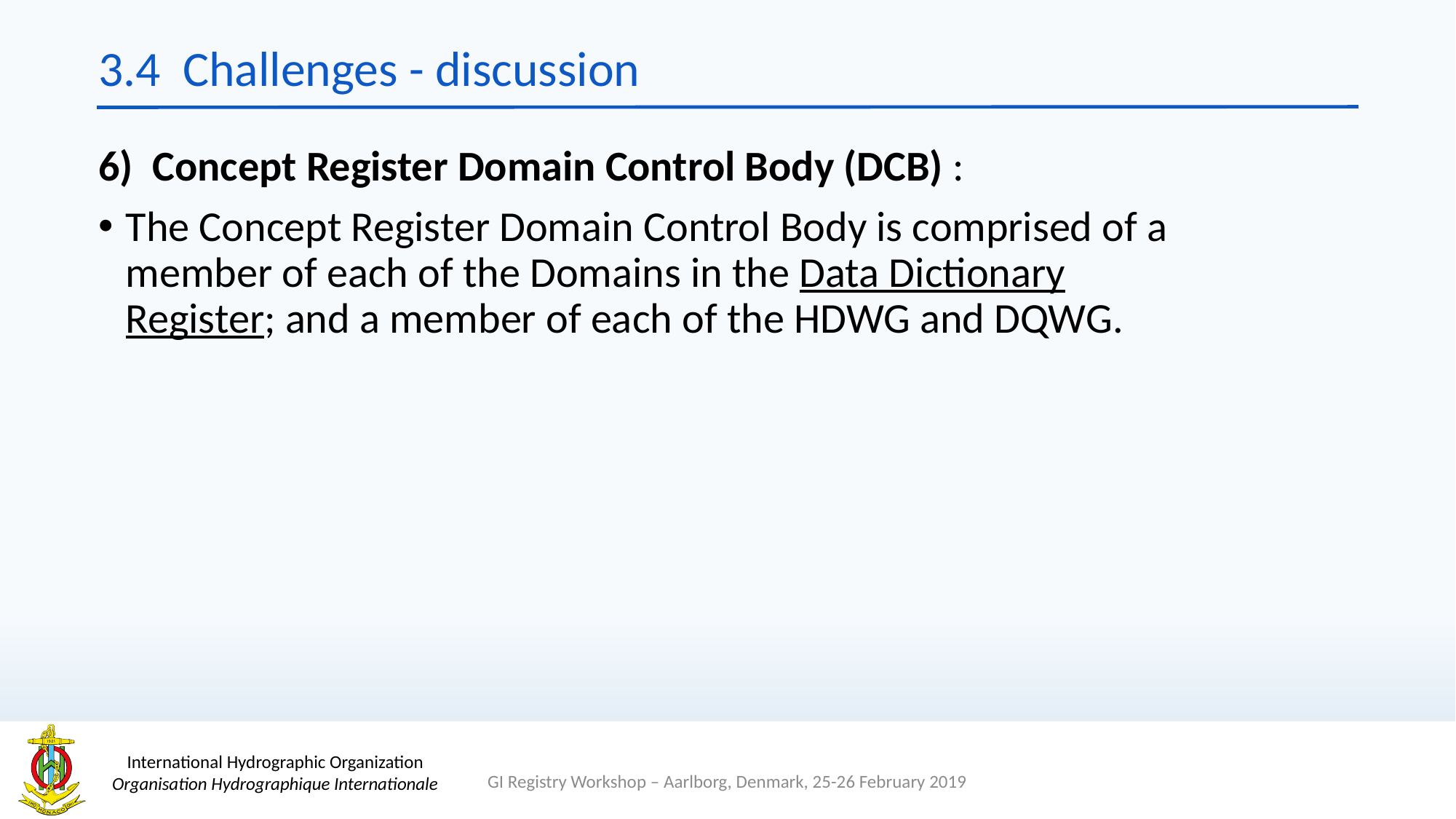

# 3.4  Challenges - discussion
6)  Concept Register Domain Control Body (DCB) :
The Concept Register Domain Control Body is comprised of a member of each of the Domains in the Data Dictionary Register; and a member of each of the HDWG and DQWG.
GI Registry Workshop – Aarlborg, Denmark, 25-26 February 2019